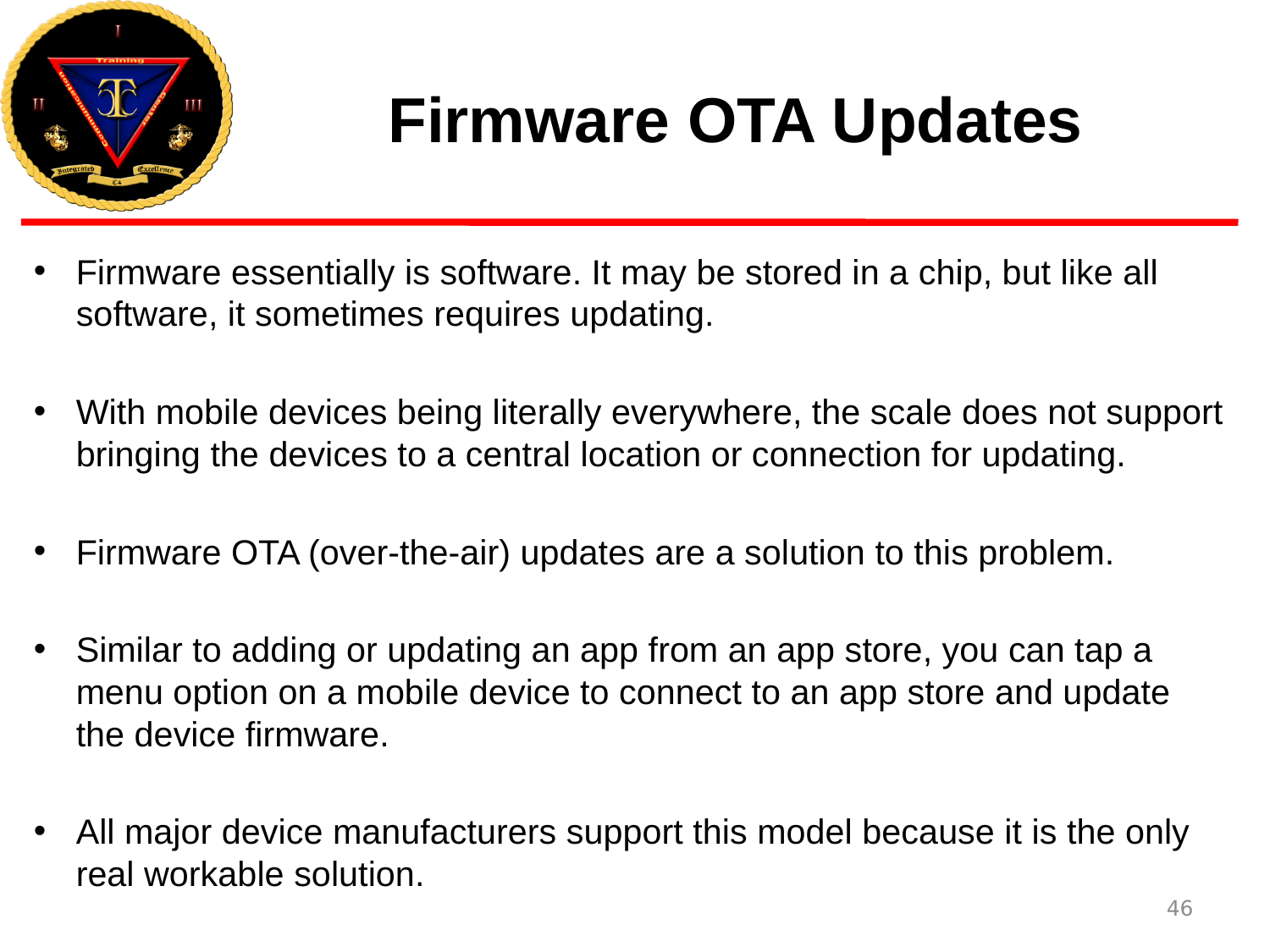

# Firmware OTA Updates
Firmware essentially is software. It may be stored in a chip, but like all software, it sometimes requires updating.

With mobile devices being literally everywhere, the scale does not support bringing the devices to a central location or connection for updating.

Firmware OTA (over-the-air) updates are a solution to this problem.

Similar to adding or updating an app from an app store, you can tap a menu option on a mobile device to connect to an app store and update the device firmware.

All major device manufacturers support this model because it is the only real workable solution.
46